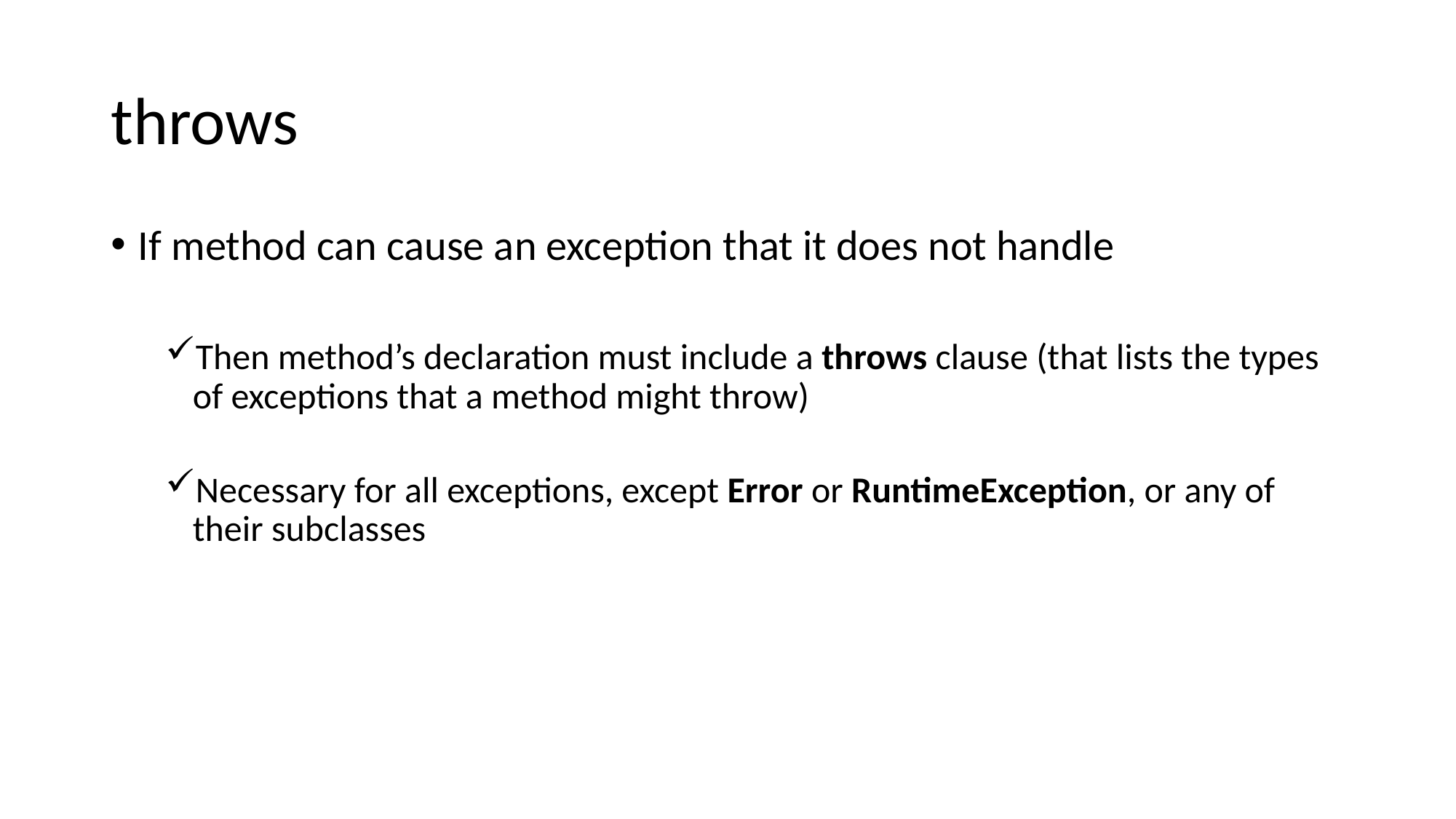

# throws
If method can cause an exception that it does not handle

Then method’s declaration must include a throws clause (that lists the types of exceptions that a method might throw)

Necessary for all exceptions, except Error or RuntimeException, or any of their subclasses